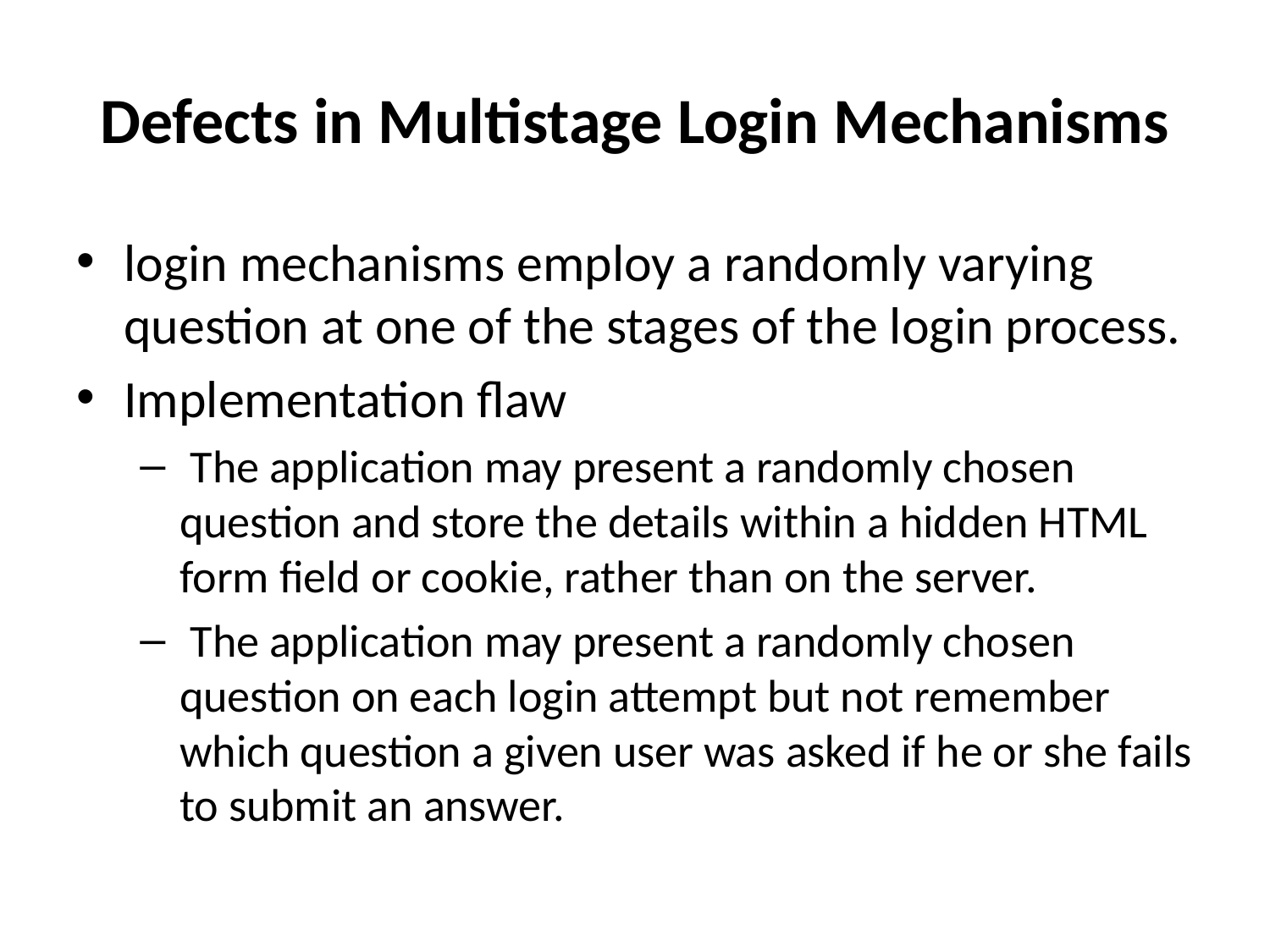

# Defects in Multistage Login Mechanisms
login mechanisms employ a randomly varying question at one of the stages of the login process.
Implementation flaw
 The application may present a randomly chosen question and store the details within a hidden HTML form field or cookie, rather than on the server.
 The application may present a randomly chosen question on each login attempt but not remember which question a given user was asked if he or she fails to submit an answer.